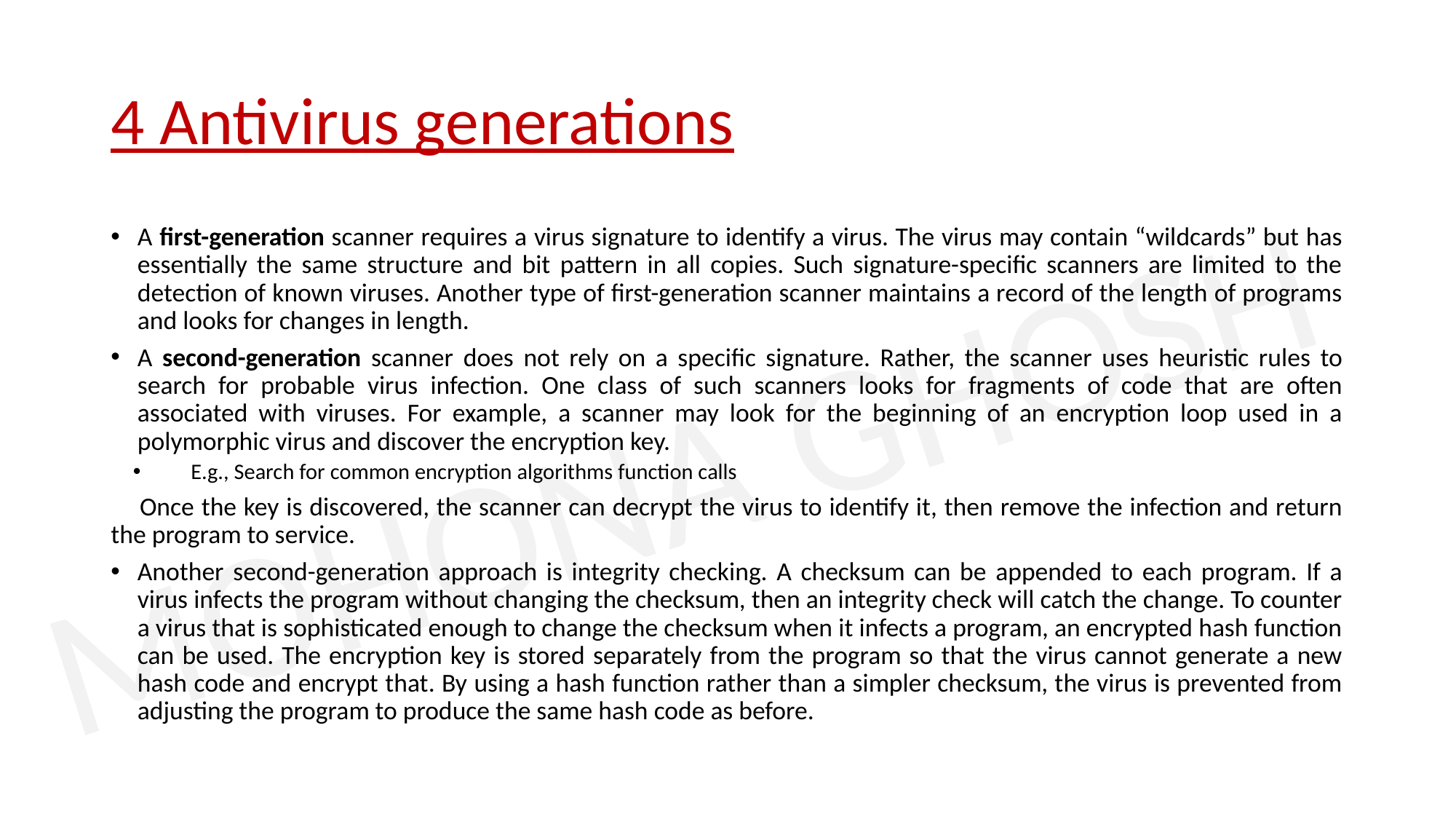

# 4 Antivirus generations
A first-generation scanner requires a virus signature to identify a virus. The virus may contain “wildcards” but has essentially the same structure and bit pattern in all copies. Such signature-specific scanners are limited to the detection of known viruses. Another type of first-generation scanner maintains a record of the length of programs and looks for changes in length.
A second-generation scanner does not rely on a specific signature. Rather, the scanner uses heuristic rules to search for probable virus infection. One class of such scanners looks for fragments of code that are often associated with viruses. For example, a scanner may look for the beginning of an encryption loop used in a polymorphic virus and discover the encryption key.
E.g., Search for common encryption algorithms function calls
    Once the key is discovered, the scanner can decrypt the virus to identify it, then remove the infection and return the program to service.
Another second-generation approach is integrity checking. A checksum can be appended to each program. If a virus infects the program without changing the checksum, then an integrity check will catch the change. To counter a virus that is sophisticated enough to change the checksum when it infects a program, an encrypted hash function can be used. The encryption key is stored separately from the program so that the virus cannot generate a new hash code and encrypt that. By using a hash function rather than a simpler checksum, the virus is prevented from adjusting the program to produce the same hash code as before.